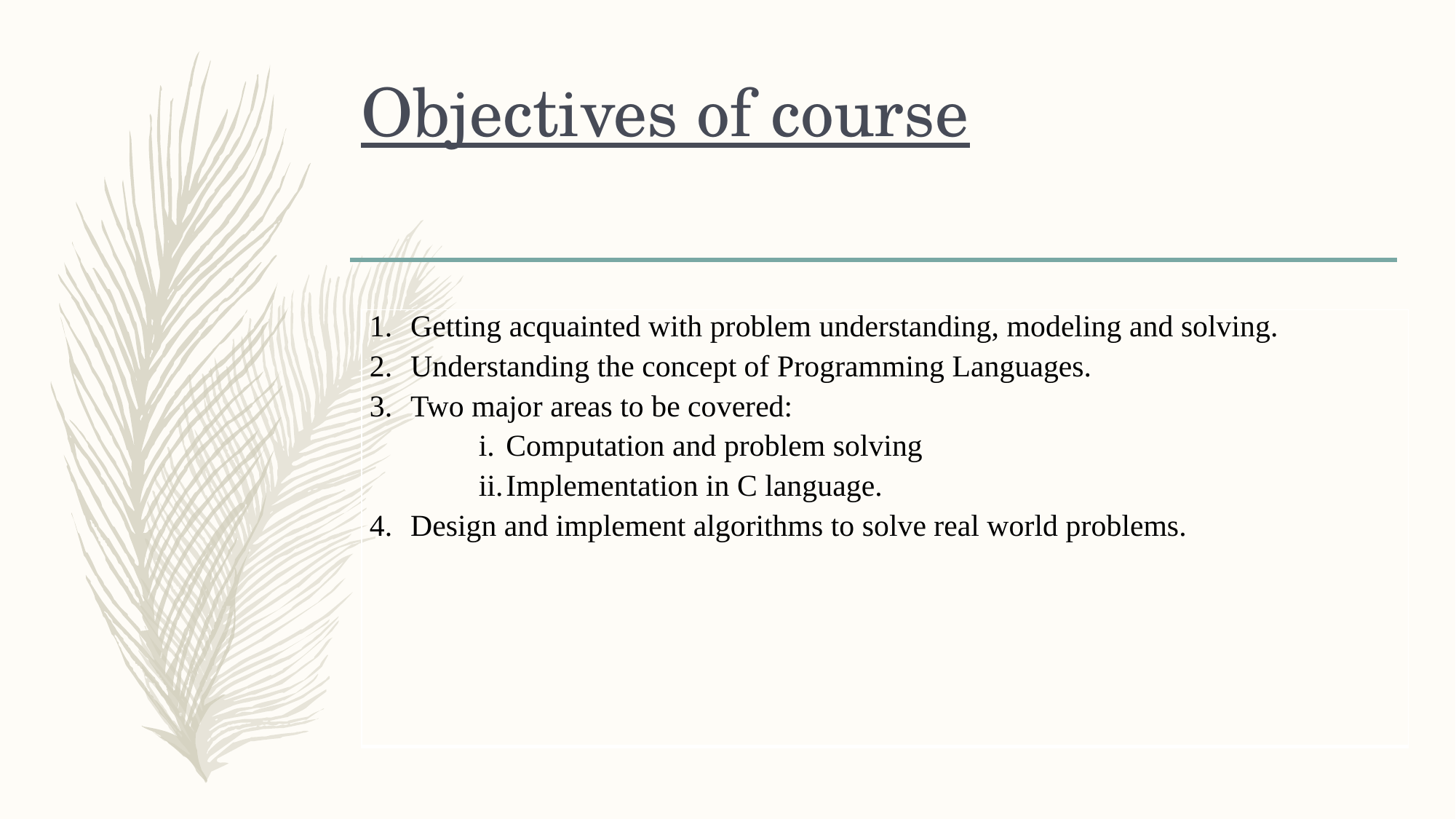

# Objectives of course
| Getting acquainted with problem understanding, modeling and solving. Understanding the concept of Programming Languages. Two major areas to be covered: Computation and problem solving Implementation in C language. Design and implement algorithms to solve real world problems. |
| --- |